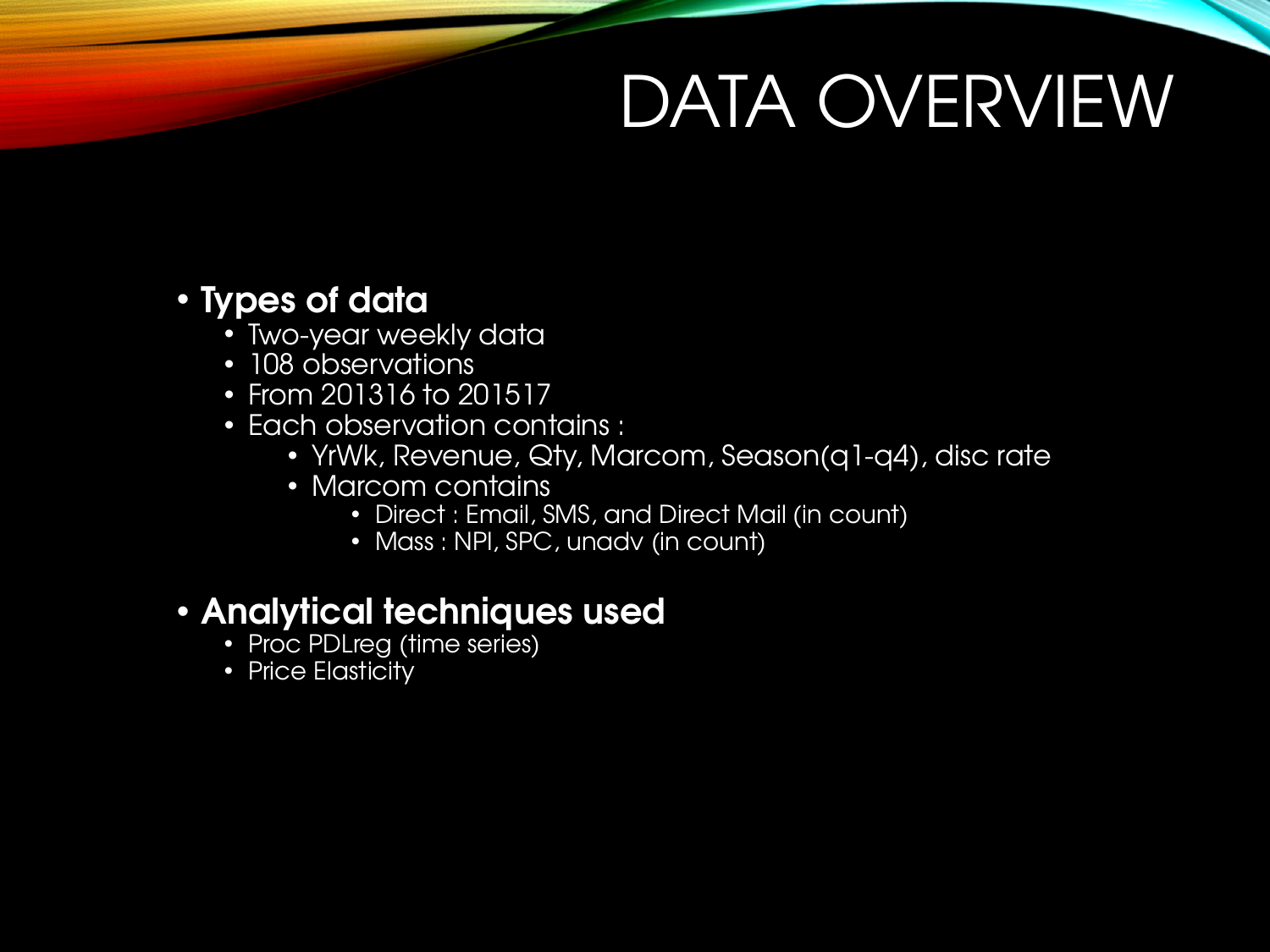

# Data overview
Types of data
Two-year weekly data
108 observations
From 201316 to 201517
Each observation contains :
YrWk, Revenue, Qty, Marcom, Season(q1-q4), disc rate
Marcom contains
Direct : Email, SMS, and Direct Mail (in count)
Mass : NPI, SPC, unadv (in count)

Analytical techniques used
Proc PDLreg (time series)
Price Elasticity